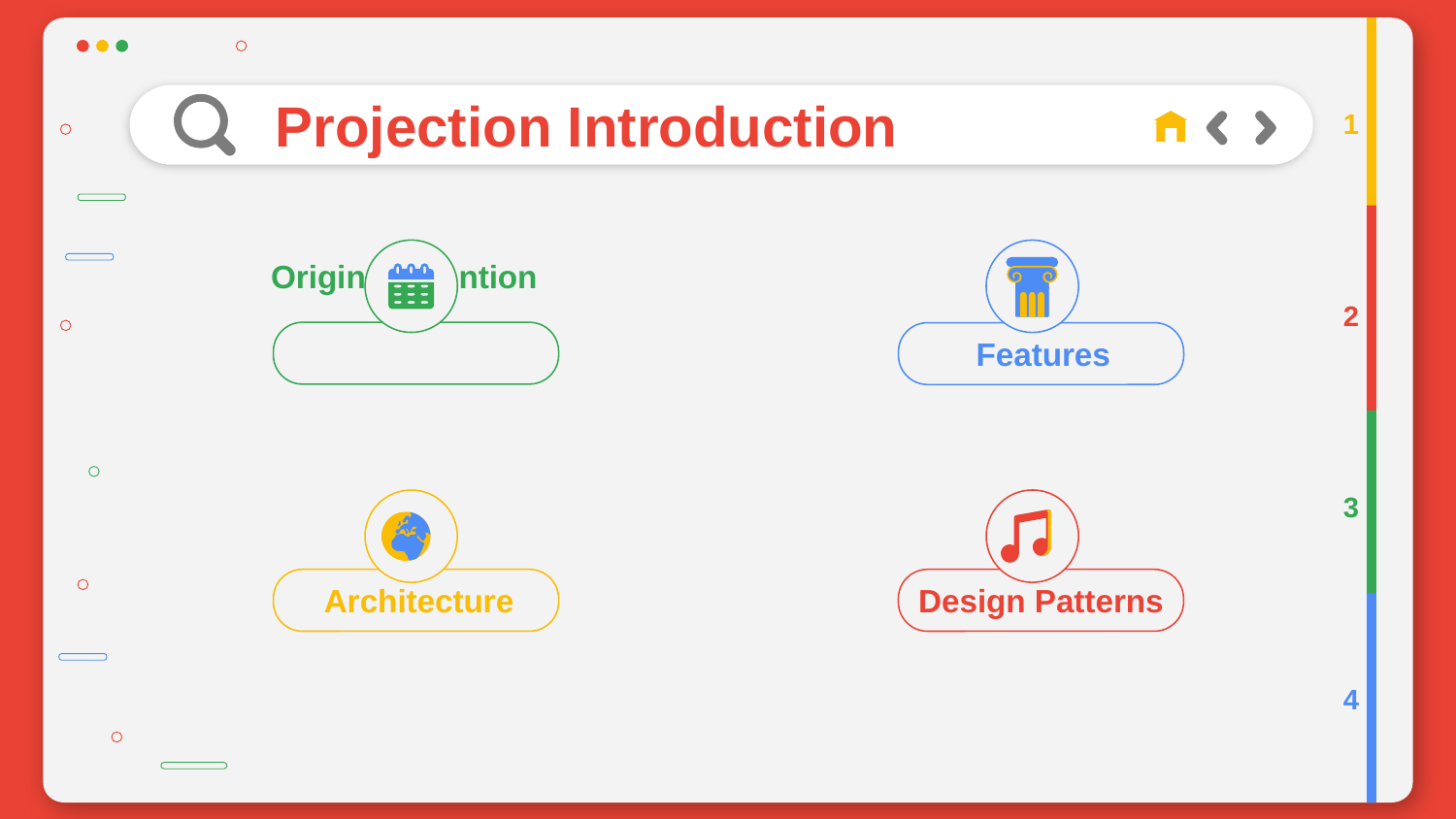

# Projection Introduction
1

2

Features

Original Intention

3

Design Patterns
Architecture

4